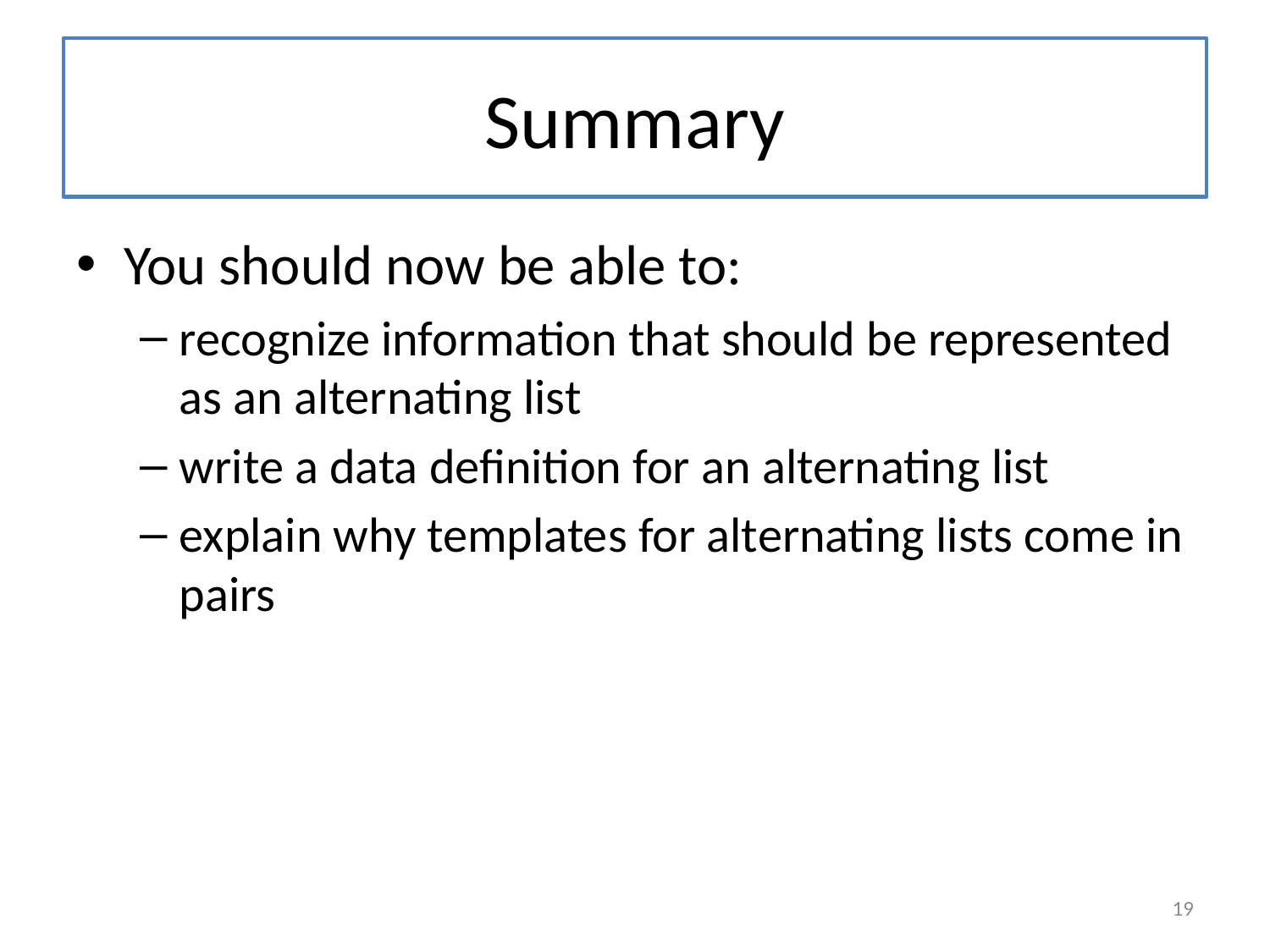

# Summary
You should now be able to:
recognize information that should be represented as an alternating list
write a data definition for an alternating list
explain why templates for alternating lists come in pairs
19